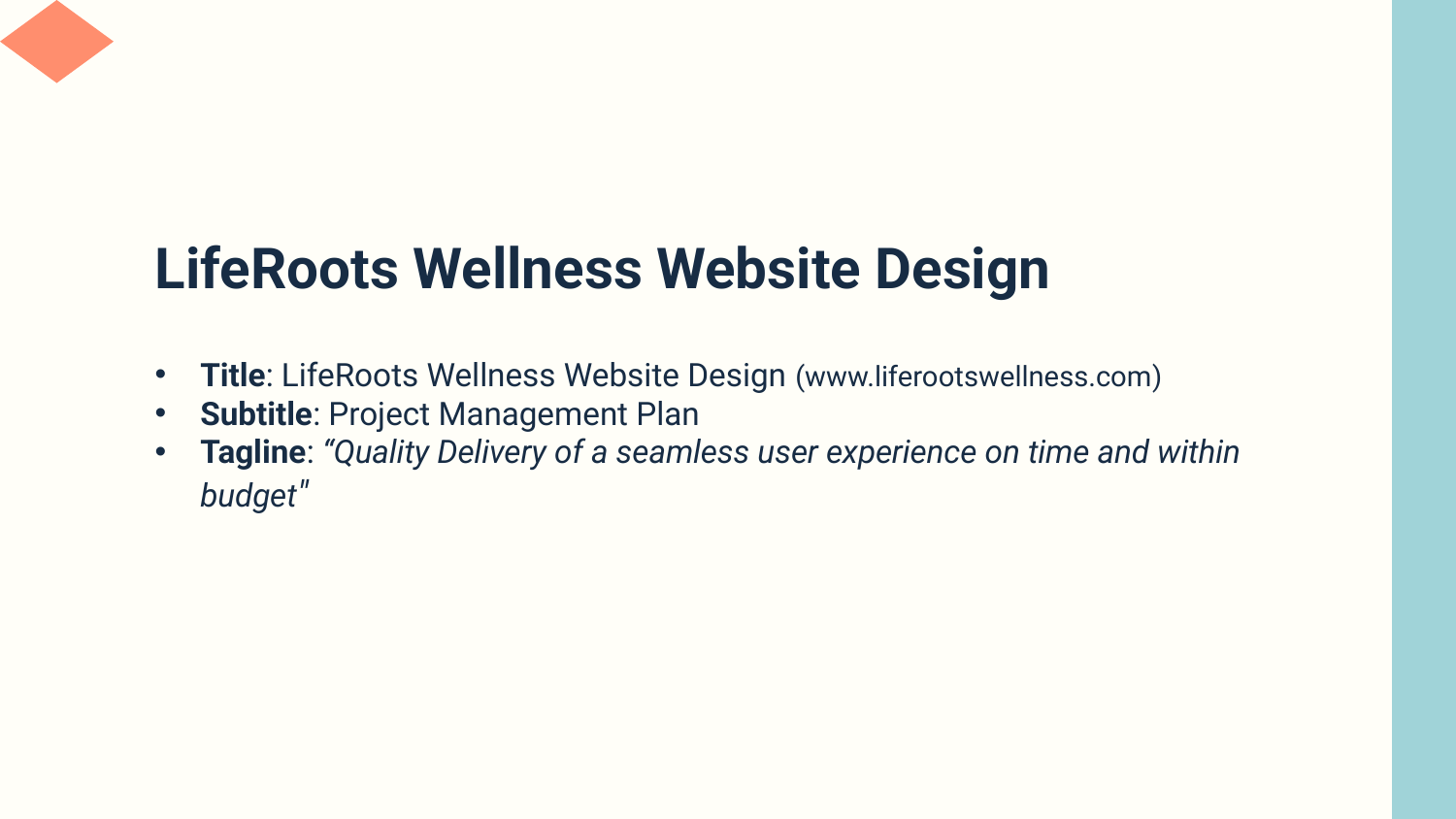

# LifeRoots Wellness Website Design
Title: LifeRoots Wellness Website Design (www.liferootswellness.com)
Subtitle: Project Management Plan
Tagline: “Quality Delivery of a seamless user experience on time and within budget"